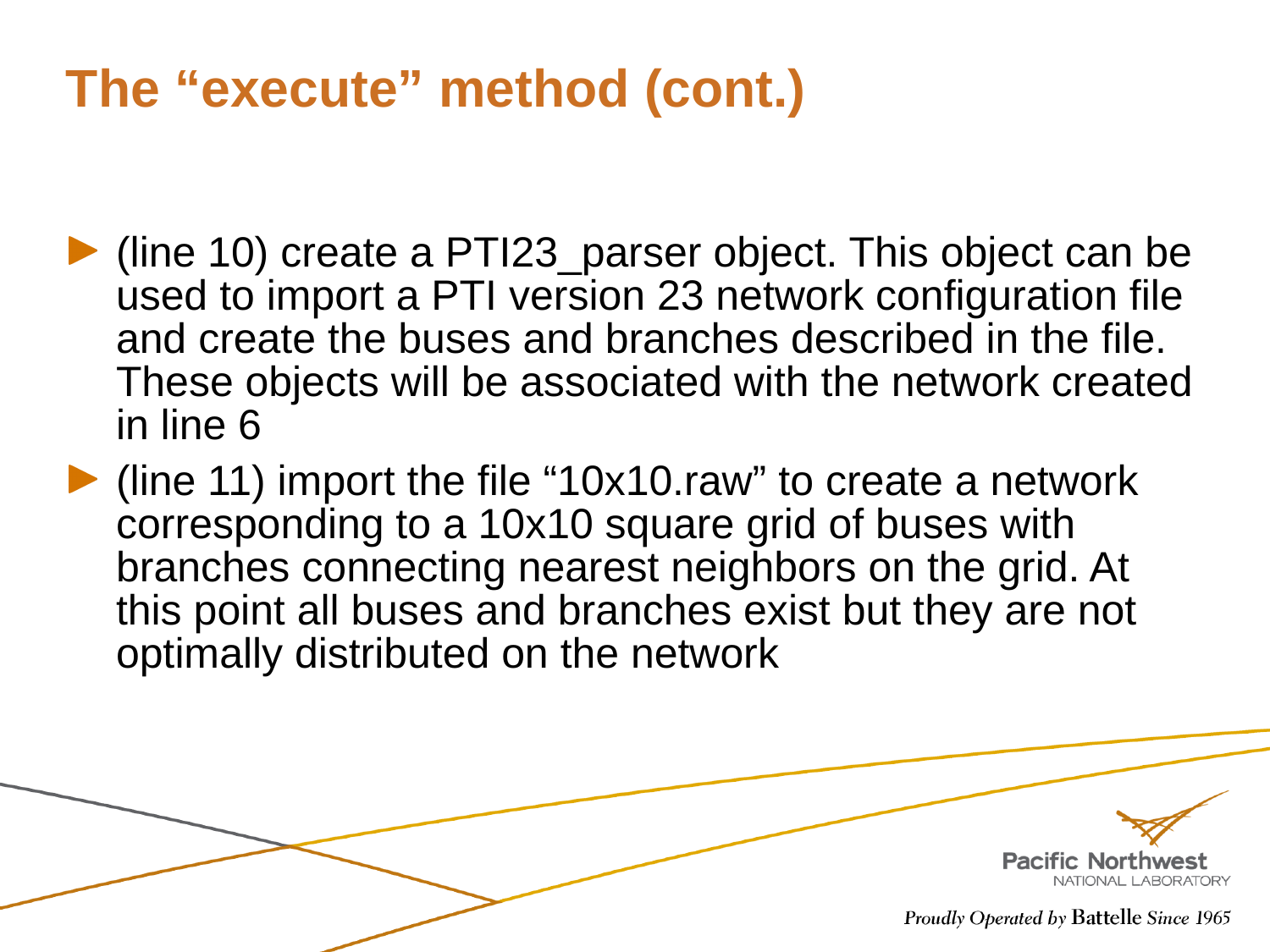

# The “execute” method (cont.)
(line 10) create a PTI23_parser object. This object can be used to import a PTI version 23 network configuration file and create the buses and branches described in the file. These objects will be associated with the network created in line 6
(line 11) import the file “10x10.raw” to create a network corresponding to a 10x10 square grid of buses with branches connecting nearest neighbors on the grid. At this point all buses and branches exist but they are not optimally distributed on the network